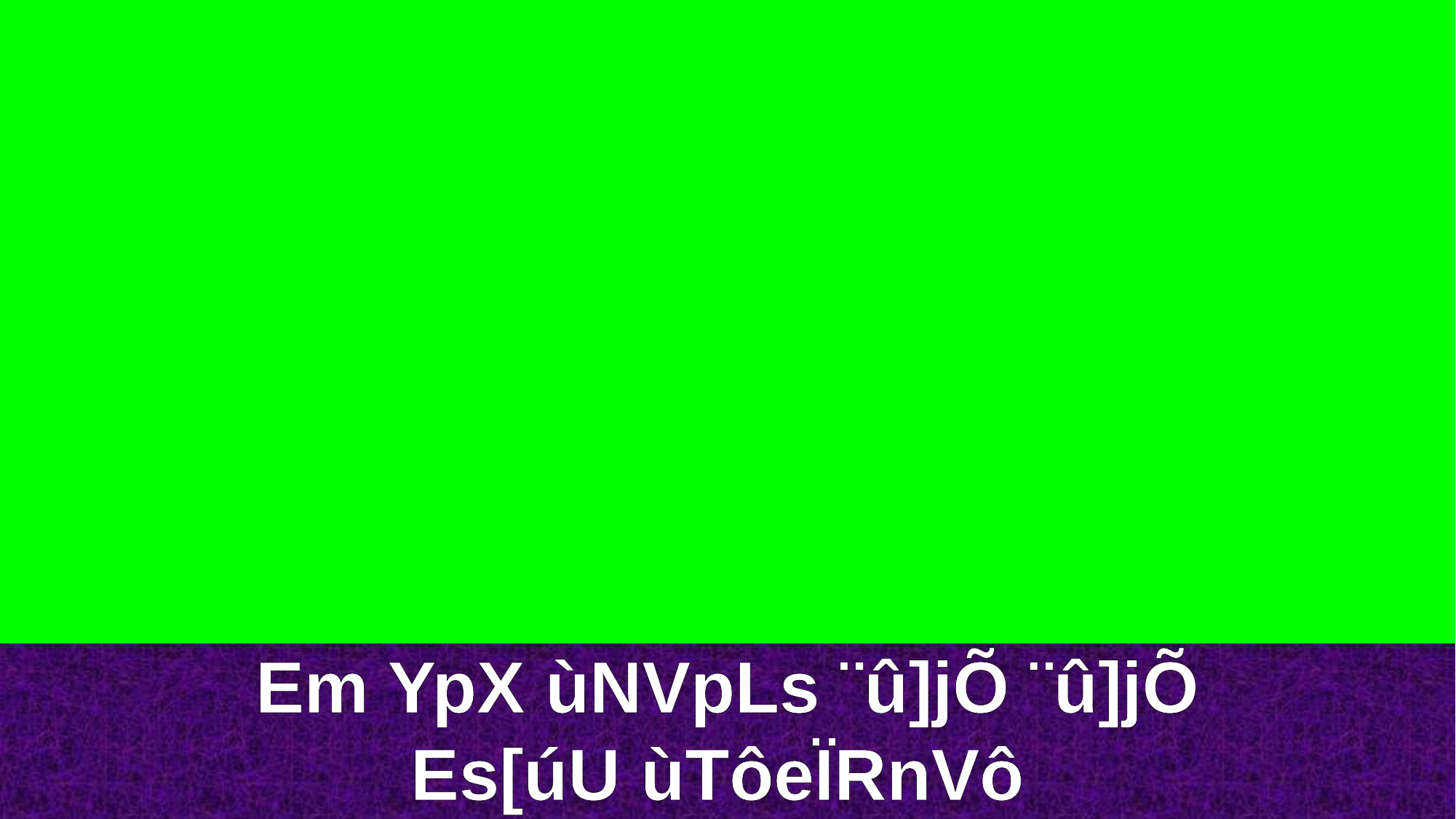

Em YpX ùNVpLs ¨û]jÕ ¨û]jÕ
Es[úU ùTôeÏRnVô